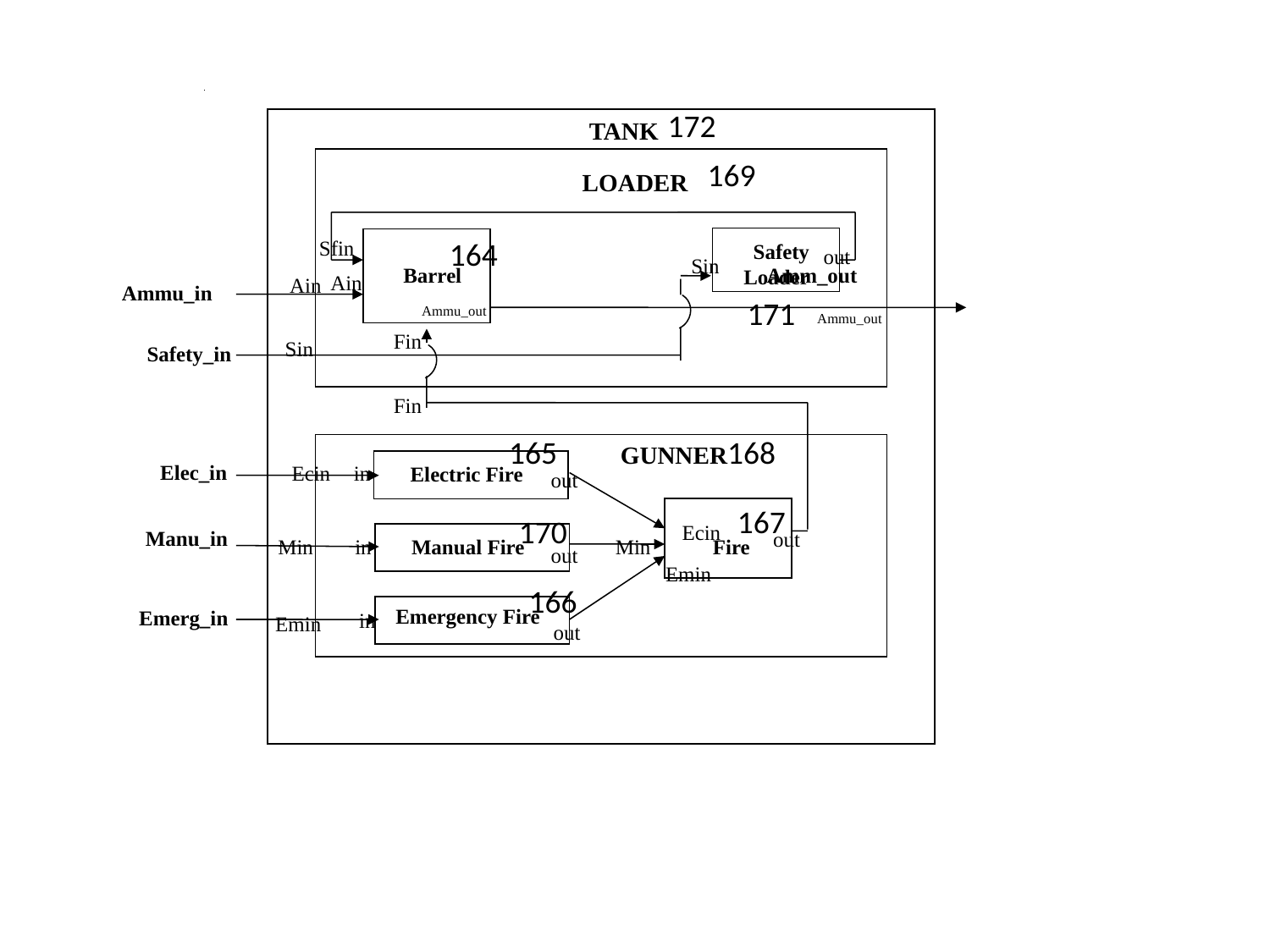

172
TANK

169

LOADER

164
Sfin

Safety Loader
out
Sin
Amm_out
Barrel

Ain
Ain
Ammu_in

171

Ammu_out

Ammu_out

Fin

Sin
Safety_in

Fin

165
168
GUNNER

Elec_in
Ecin
in
Electric Fire
out

167

170
Ecin
Manu_in
out

Manual Fire
Fire
Min
in
Min

out

Emin

166

Emergency Fire
Emerg_in
in
Emin
out